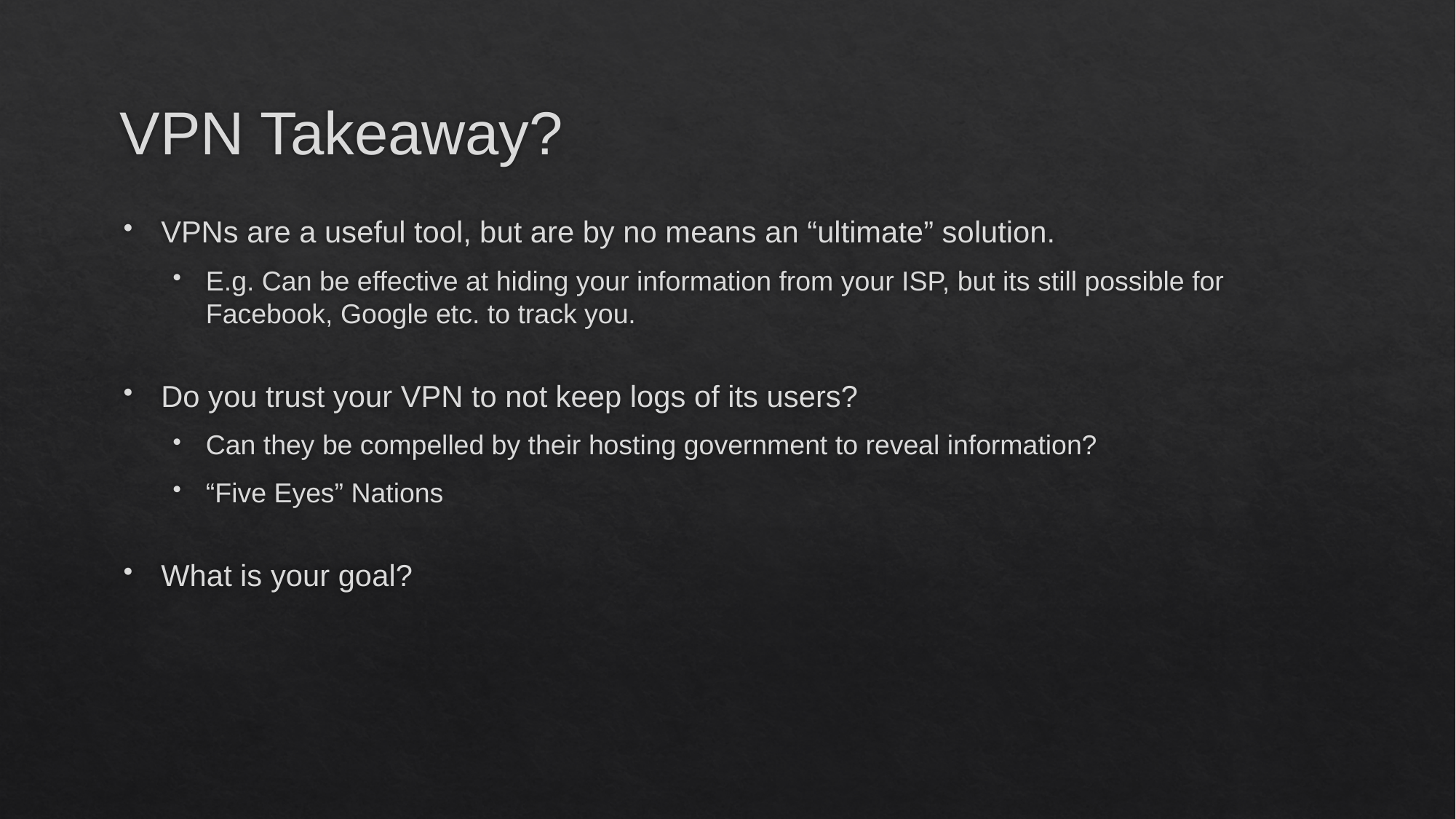

# VPN Takeaway?
VPNs are a useful tool, but are by no means an “ultimate” solution.
E.g. Can be effective at hiding your information from your ISP, but its still possible for Facebook, Google etc. to track you.
Do you trust your VPN to not keep logs of its users?
Can they be compelled by their hosting government to reveal information?
“Five Eyes” Nations
What is your goal?